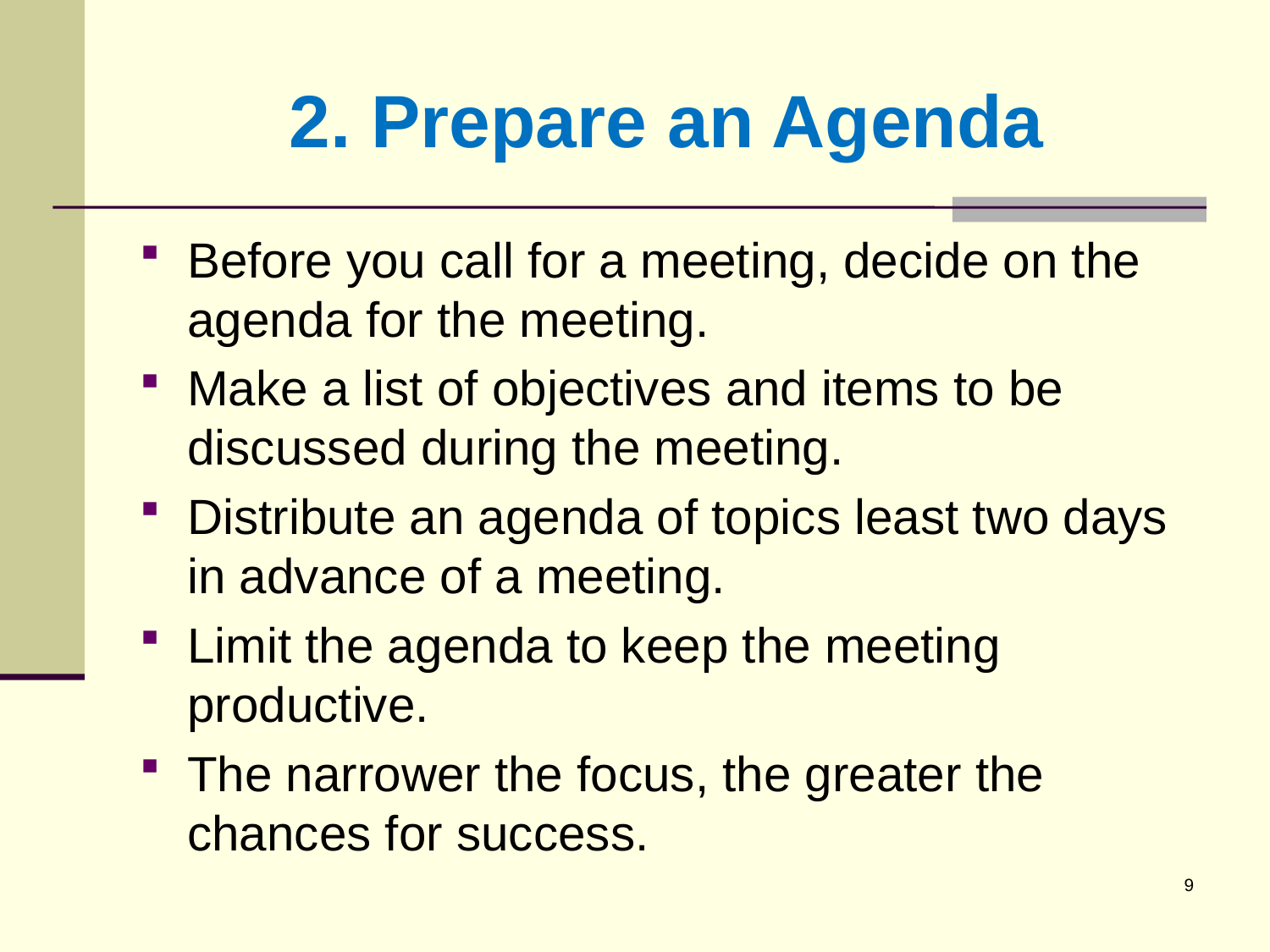

# 2. Prepare an Agenda
Before you call for a meeting, decide on the agenda for the meeting.
Make a list of objectives and items to be discussed during the meeting.
Distribute an agenda of topics least two days in advance of a meeting.
Limit the agenda to keep the meeting productive.
The narrower the focus, the greater the chances for success.
9